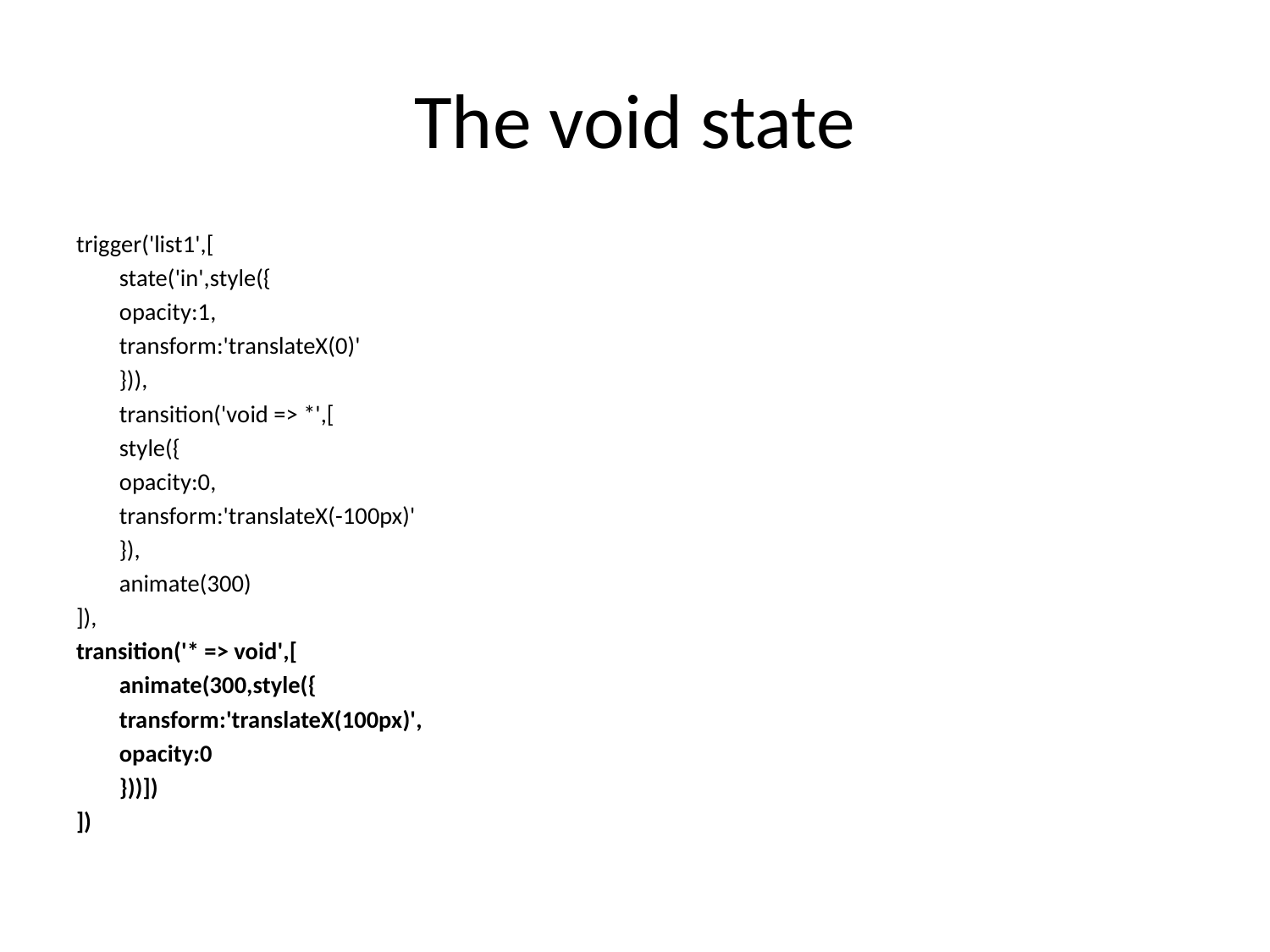

# The void state
trigger('list1',[
	state('in',style({
		opacity:1,
		transform:'translateX(0)'
	})),
	transition('void => *',[
		style({
		opacity:0,
		transform:'translateX(-100px)'
	}),
	animate(300)
]),
transition('* => void',[
		animate(300,style({
		transform:'translateX(100px)',
		opacity:0
	}))])
])